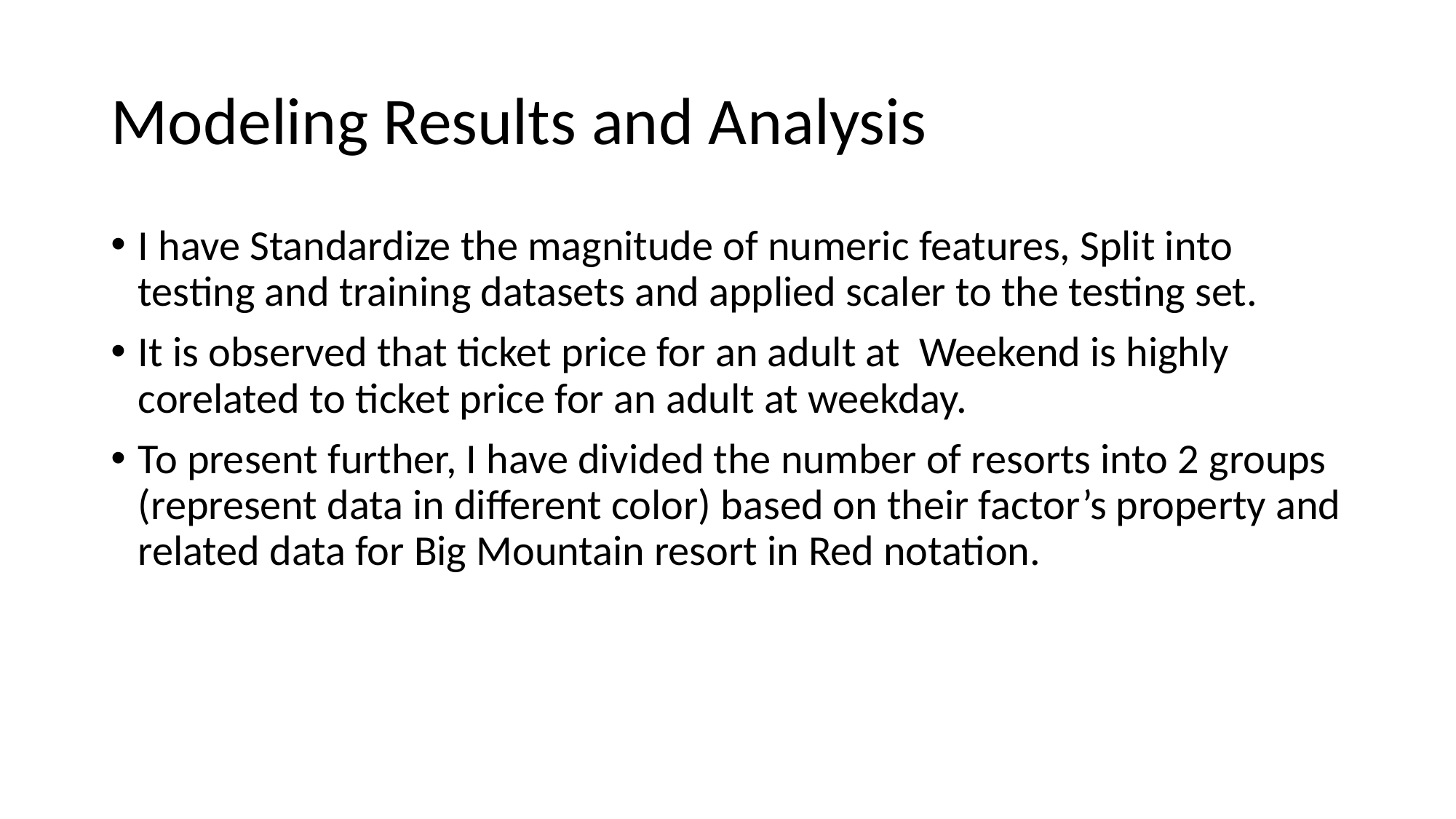

# Modeling Results and Analysis
I have Standardize the magnitude of numeric features, Split into testing and training datasets and applied scaler to the testing set.
It is observed that ticket price for an adult at  Weekend is highly corelated to ticket price for an adult at weekday.
To present further, I have divided the number of resorts into 2 groups (represent data in different color) based on their factor’s property and related data for Big Mountain resort in Red notation.